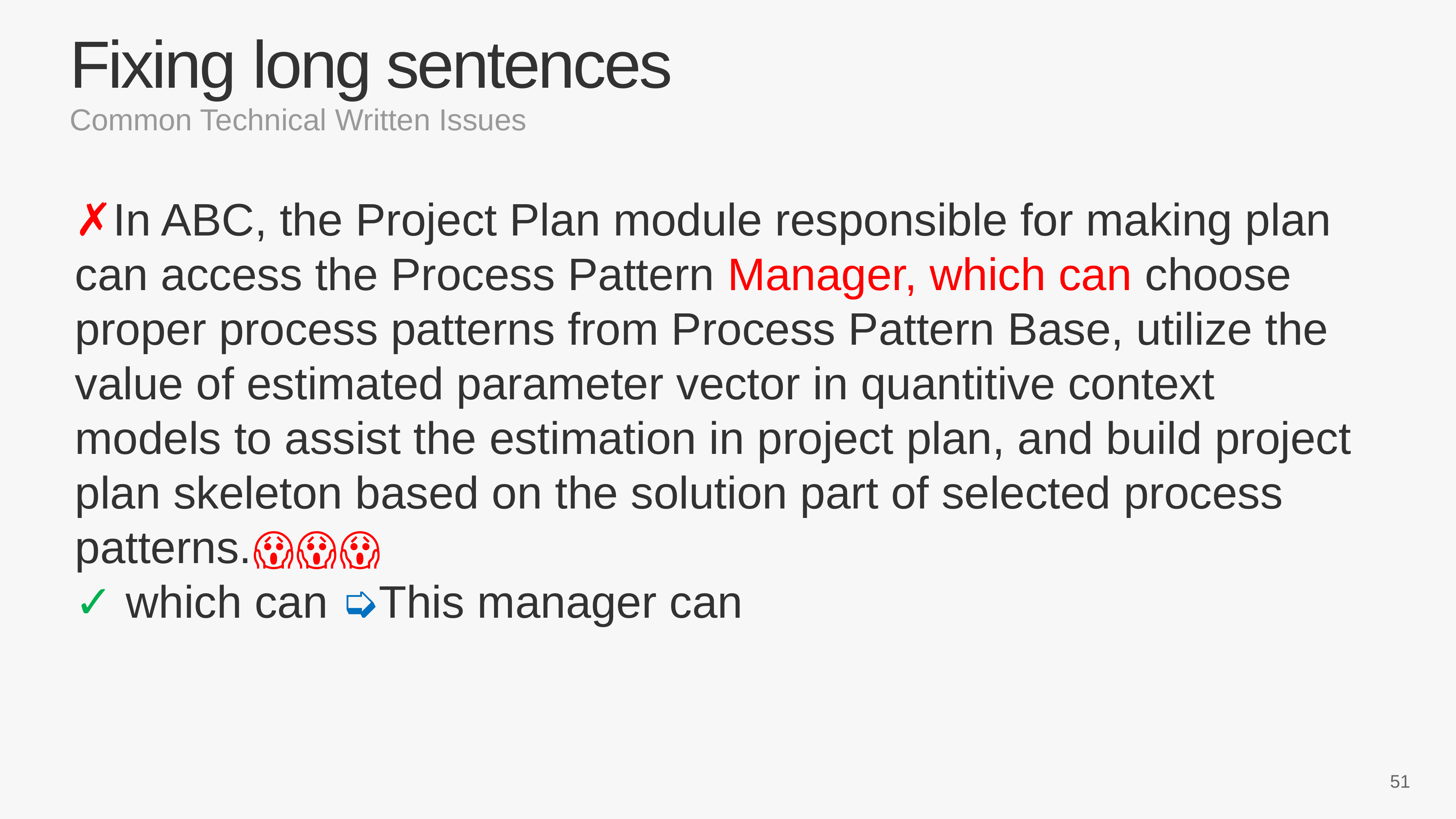

Fixing long sentences
Common Technical Written Issues
✗In ABC, the Project Plan module responsible for making plan can access the Process Pattern Manager, which can choose proper process patterns from Process Pattern Base, utilize the value of estimated parameter vector in quantitive context models to assist the estimation in project plan, and build project plan skeleton based on the solution part of selected process patterns.😱😱😱
✓ which can ➭This manager can
51